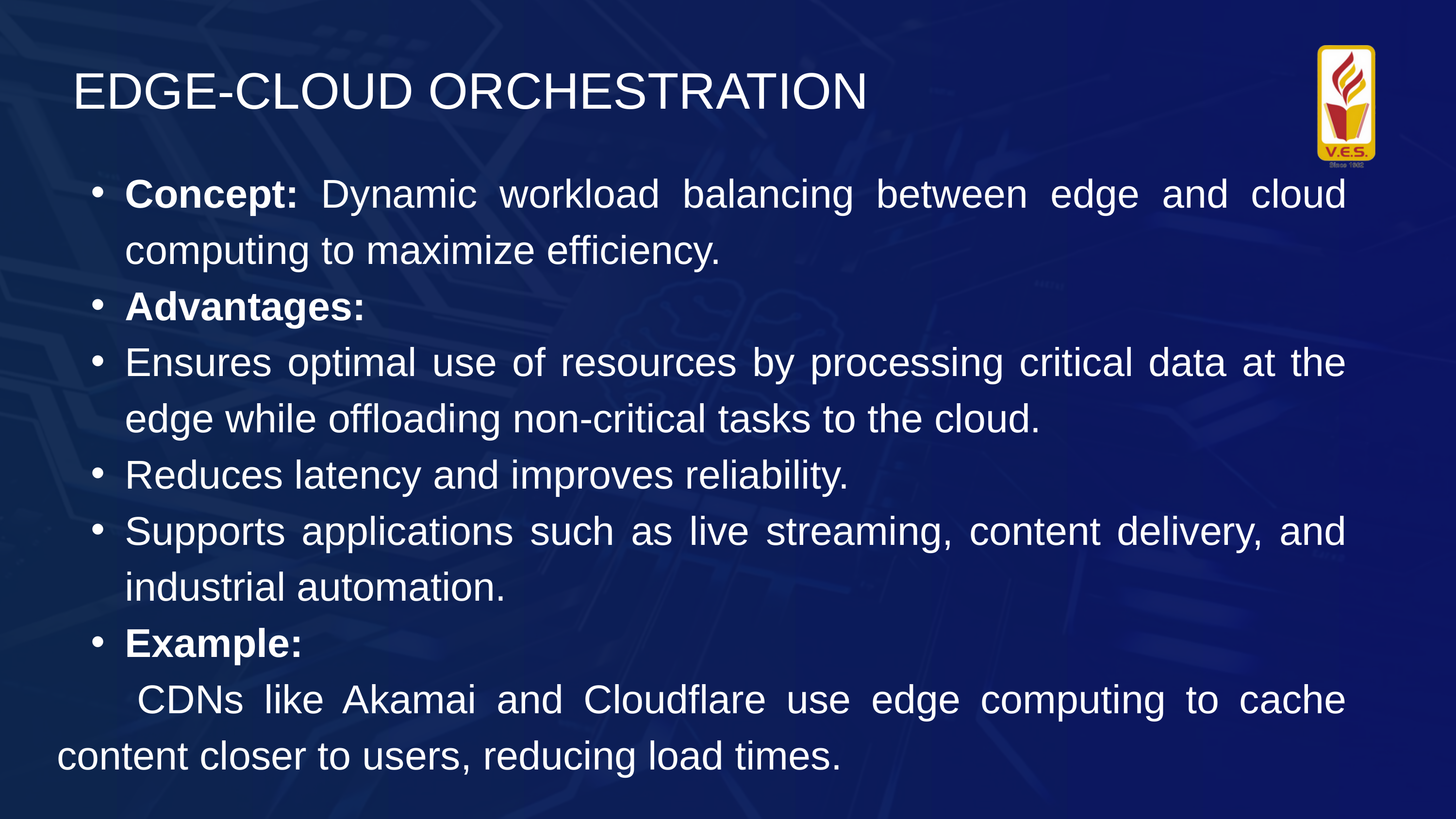

EDGE-CLOUD ORCHESTRATION

Concept: Dynamic workload balancing between edge and cloud computing to maximize efficiency.
Advantages:
Ensures optimal use of resources by processing critical data at the edge while offloading non-critical tasks to the cloud.
Reduces latency and improves reliability.
Supports applications such as live streaming, content delivery, and industrial automation.
Example:
    CDNs like Akamai and Cloudflare use edge computing to cache content closer to users, reducing load times.